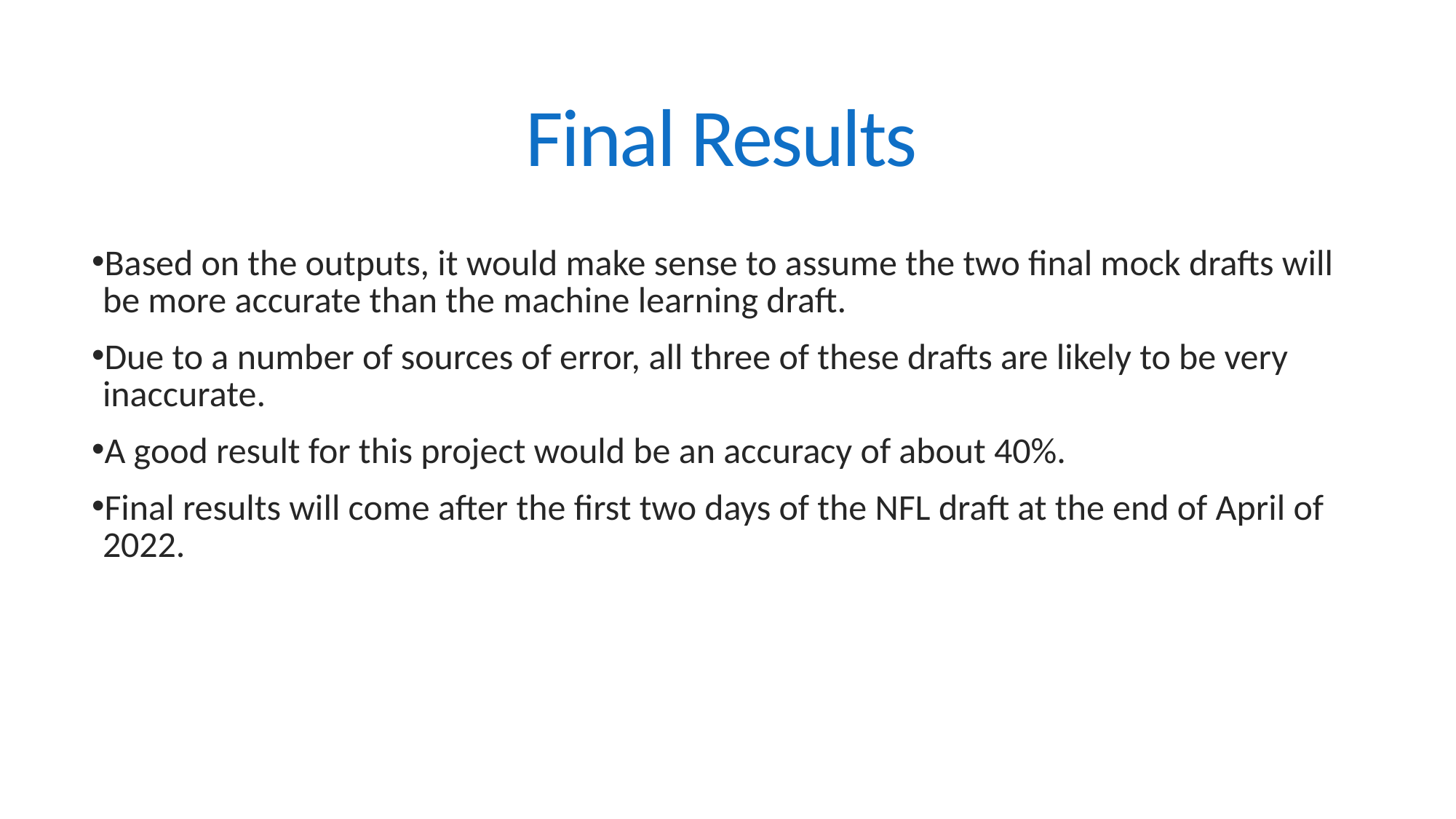

# Final Results
Based on the outputs, it would make sense to assume the two final mock drafts will be more accurate than the machine learning draft.
Due to a number of sources of error, all three of these drafts are likely to be very inaccurate.
A good result for this project would be an accuracy of about 40%.
Final results will come after the first two days of the NFL draft at the end of April of 2022.